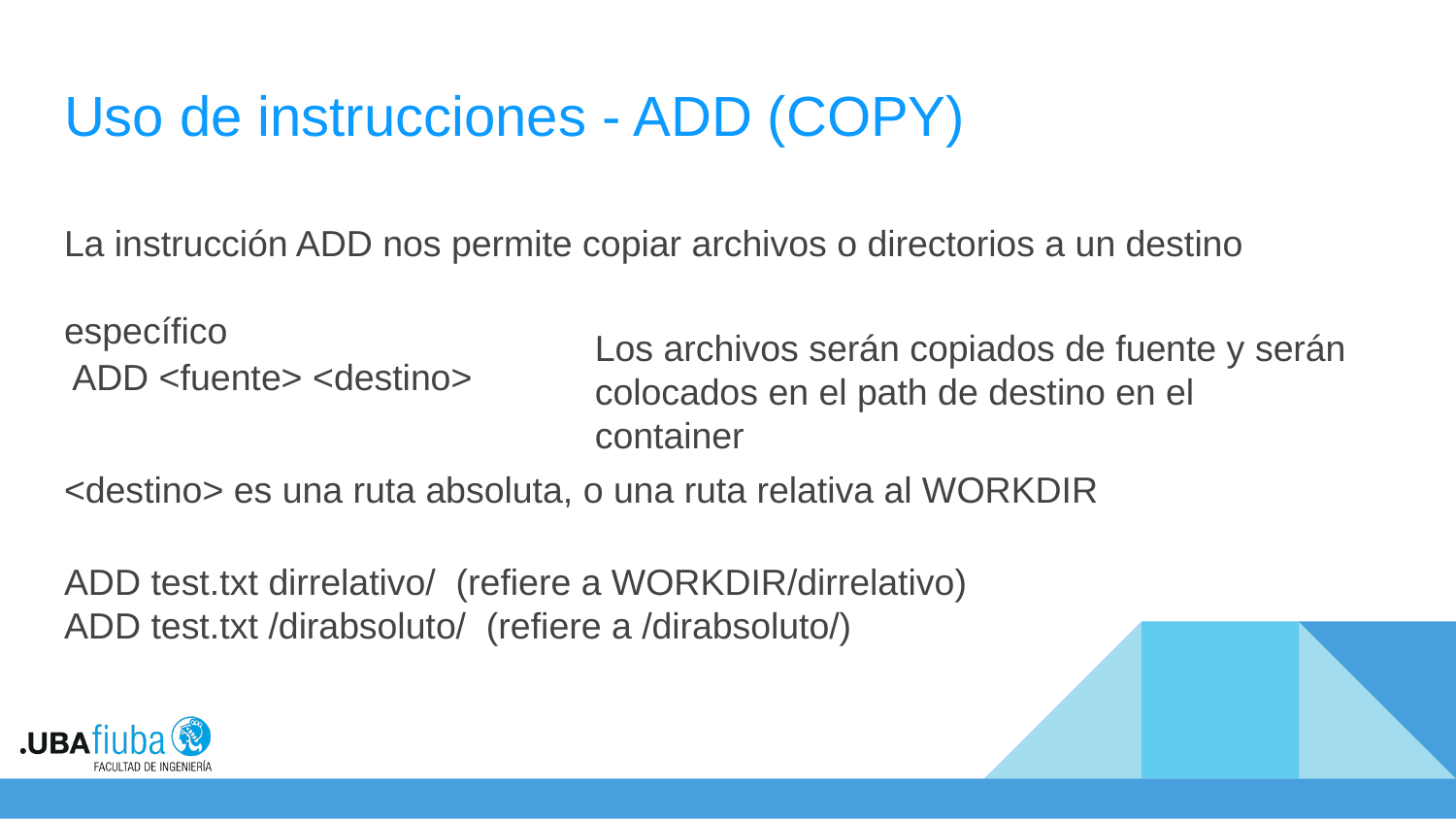

# Uso de instrucciones - ADD (COPY)
La instrucción ADD nos permite copiar archivos o directorios a un destino específico

Los archivos serán copiados de fuente y serán colocados en el path de destino en el container
ADD <fuente> <destino>
<destino> es una ruta absoluta, o una ruta relativa al WORKDIR
ADD test.txt dirrelativo/  (refiere a WORKDIR/dirrelativo)
ADD test.txt /dirabsoluto/  (refiere a /dirabsoluto/)